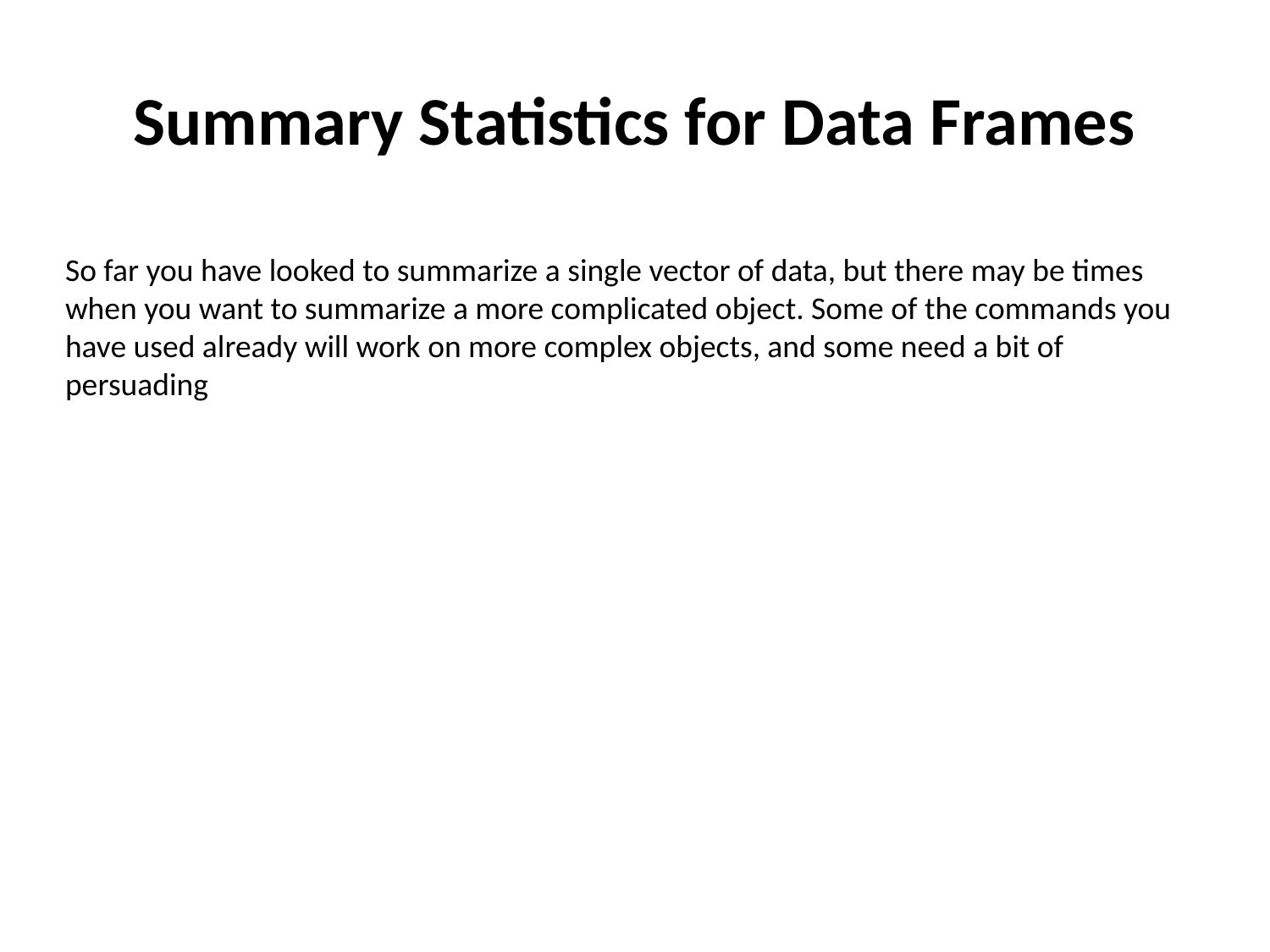

# Summary Statistics for Data Frames
So far you have looked to summarize a single vector of data, but there may be times when you want to summarize a more complicated object. Some of the commands you have used already will work on more complex objects, and some need a bit of persuading